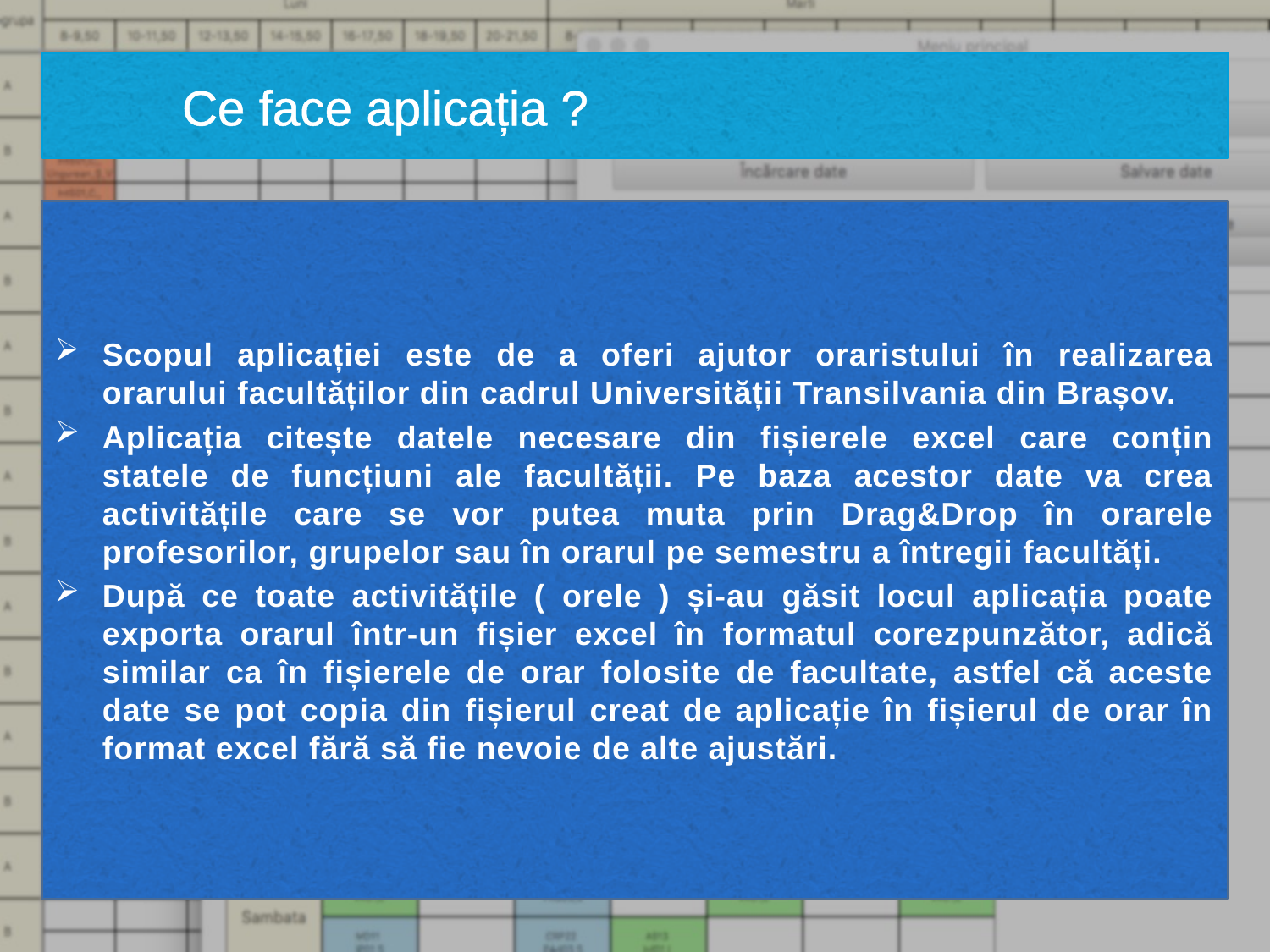

Ce face aplicația ?
Scopul aplicației este de a oferi ajutor oraristului în realizarea orarului facultăților din cadrul Universității Transilvania din Brașov.
Aplicația citește datele necesare din fișierele excel care conțin statele de funcțiuni ale facultății. Pe baza acestor date va crea activitățile care se vor putea muta prin Drag&Drop în orarele profesorilor, grupelor sau în orarul pe semestru a întregii facultăți.
După ce toate activitățile ( orele ) și-au găsit locul aplicația poate exporta orarul într-un fișier excel în formatul corezpunzător, adică similar ca în fișierele de orar folosite de facultate, astfel că aceste date se pot copia din fișierul creat de aplicație în fișierul de orar în format excel fără să fie nevoie de alte ajustări.